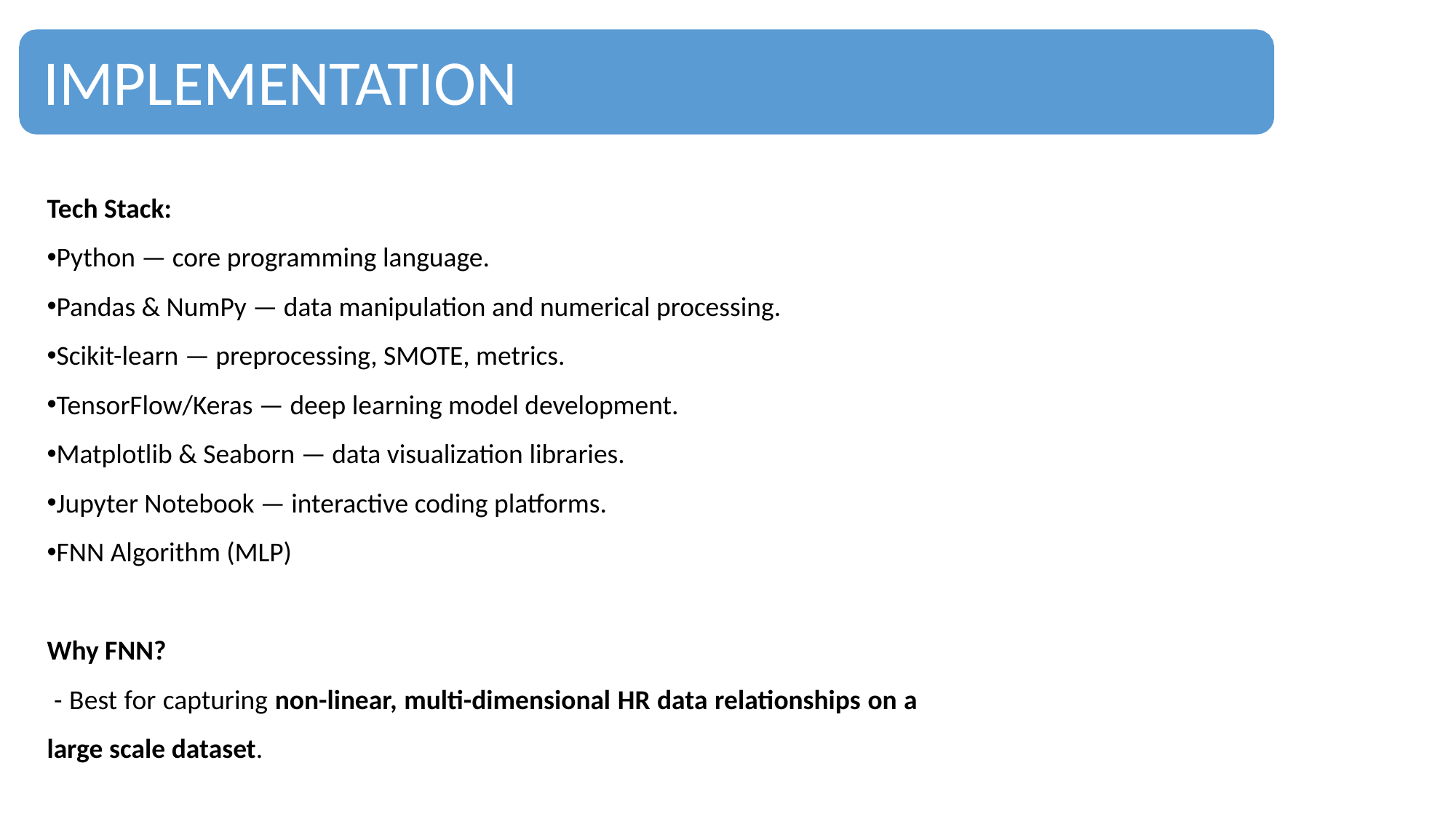

IMPLEMENTATION
Tech Stack:
Python — core programming language.
Pandas & NumPy — data manipulation and numerical processing.
Scikit-learn — preprocessing, SMOTE, metrics.
TensorFlow/Keras — deep learning model development.
Matplotlib & Seaborn — data visualization libraries.
Jupyter Notebook — interactive coding platforms.
FNN Algorithm (MLP)

Why FNN?
 - Best for capturing non-linear, multi-dimensional HR data relationships on a large scale dataset.